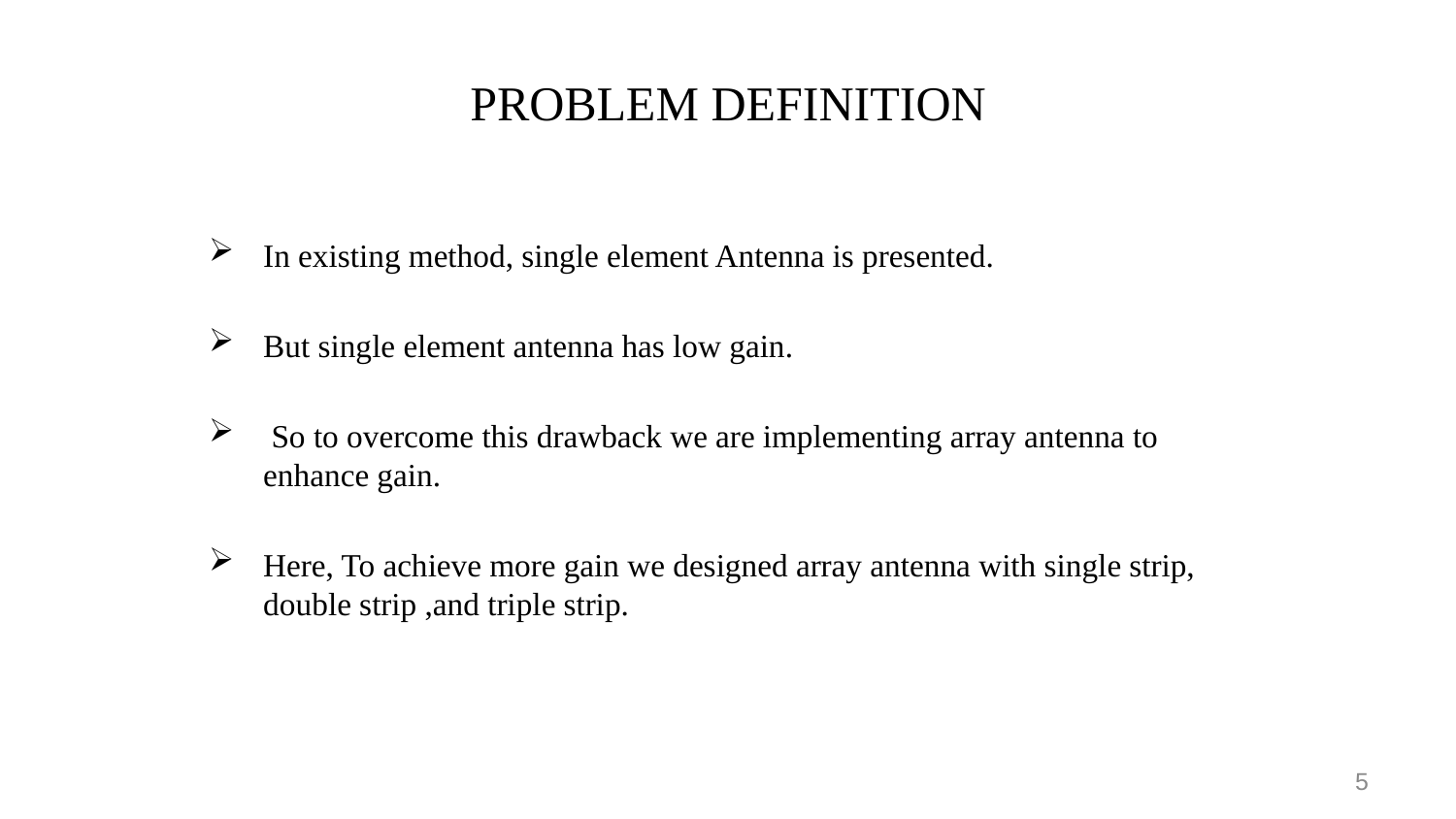

# PROBLEM DEFINITION
In existing method, single element Antenna is presented.

But single element antenna has low gain.

 So to overcome this drawback we are implementing array antenna to enhance gain.

Here, To achieve more gain we designed array antenna with single strip, double strip ,and triple strip.
5